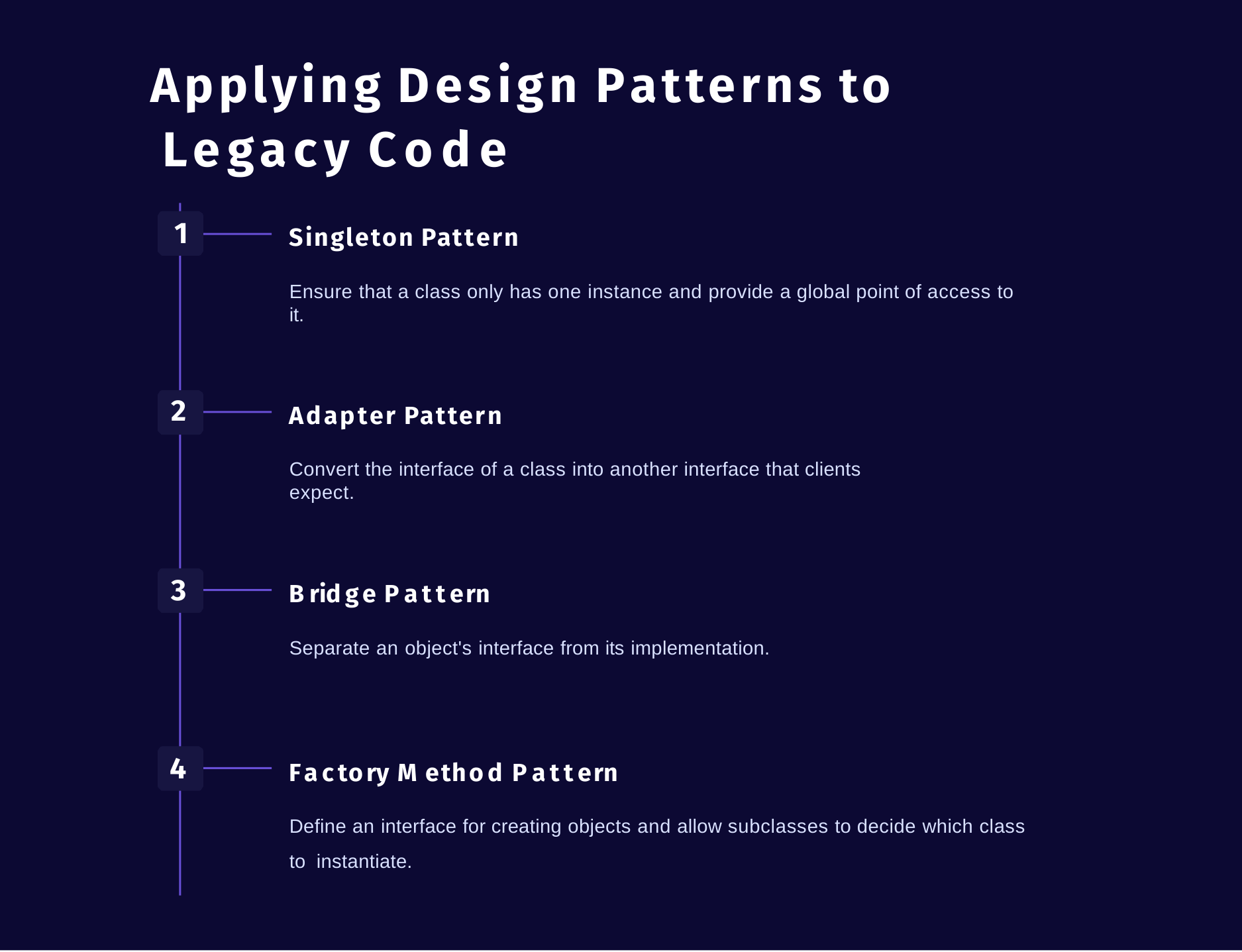

# Applying Design Patterns to  Legacy Code

1
Singleton Pattern
Ensure that a class only has one instance and provide a global point of access to it.
2

Adapter Pattern
Convert the interface of a class into another interface that clients expect.

3
Bridge Pattern
Separate an object's interface from its implementation.

4
Factory Method Pattern
Define an interface for creating objects and allow subclasses to decide which class to  instantiate.